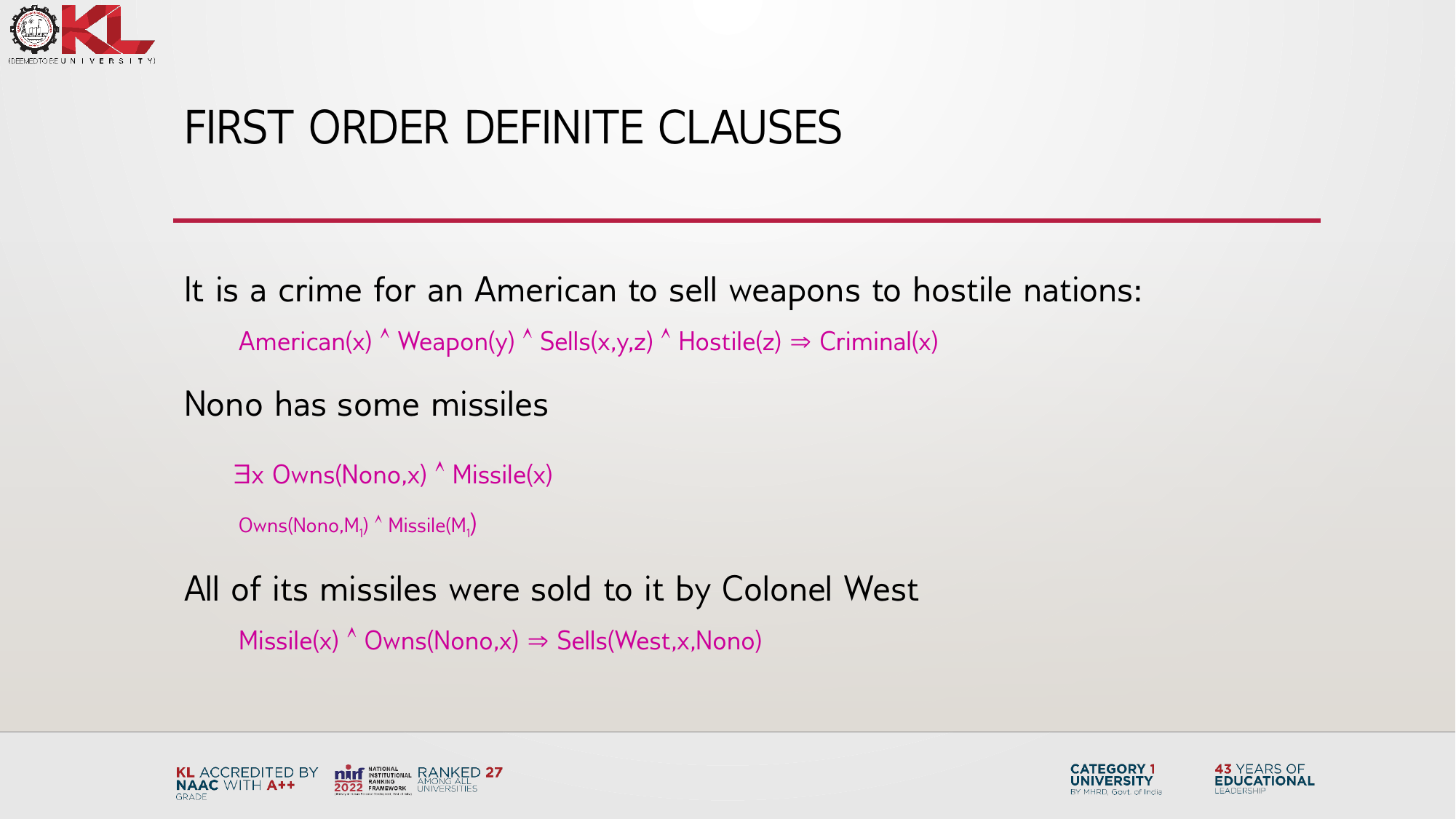

# First order definite clauses
It is a crime for an American to sell weapons to hostile nations:
American(x) ∧ Weapon(y) ∧ Sells(x,y,z) ∧ Hostile(z) ⇒ Criminal(x)
Nono has some missiles
	  ∃x Owns(Nono,x) ∧ Missile(x)
Owns(Nono,M1) ∧ Missile(M1)
All of its missiles were sold to it by Colonel West
Missile(x) ∧ Owns(Nono,x) ⇒ Sells(West,x,Nono)